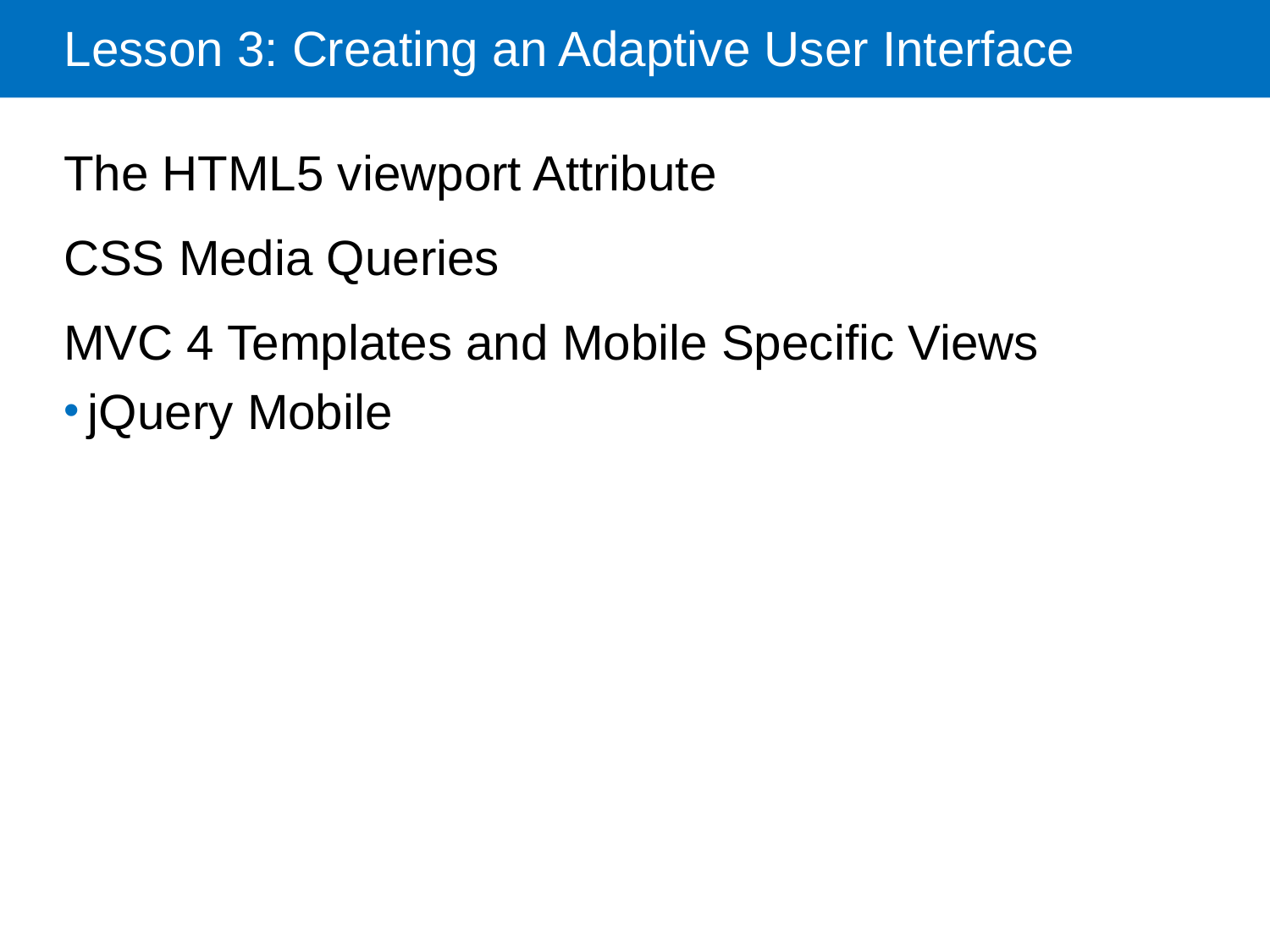

# Lesson 3: Creating an Adaptive User Interface
The HTML5 viewport Attribute
CSS Media Queries
MVC 4 Templates and Mobile Specific Views
jQuery Mobile